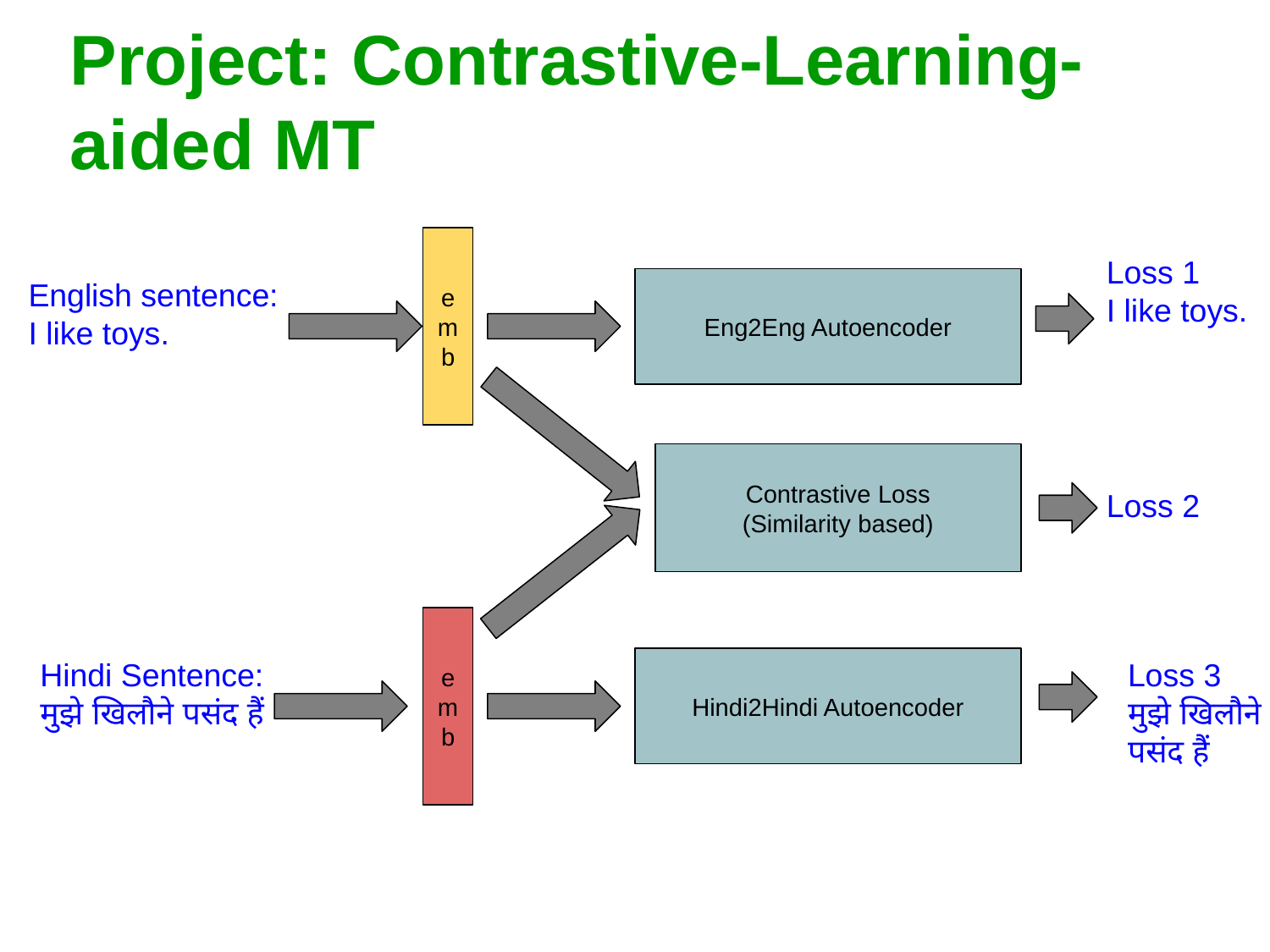

# Project: Contrastive-Learning-aided MT
emb
Loss 1
I like toys.
English sentence:
I like toys.
Eng2Eng Autoencoder

Contrastive Loss
(Similarity based)
Loss 2

emb
Hindi Sentence:
मुझे खिलौने पसंद हैं
Loss 3
मुझे खिलौने पसंद हैं
Hindi2Hindi Autoencoder